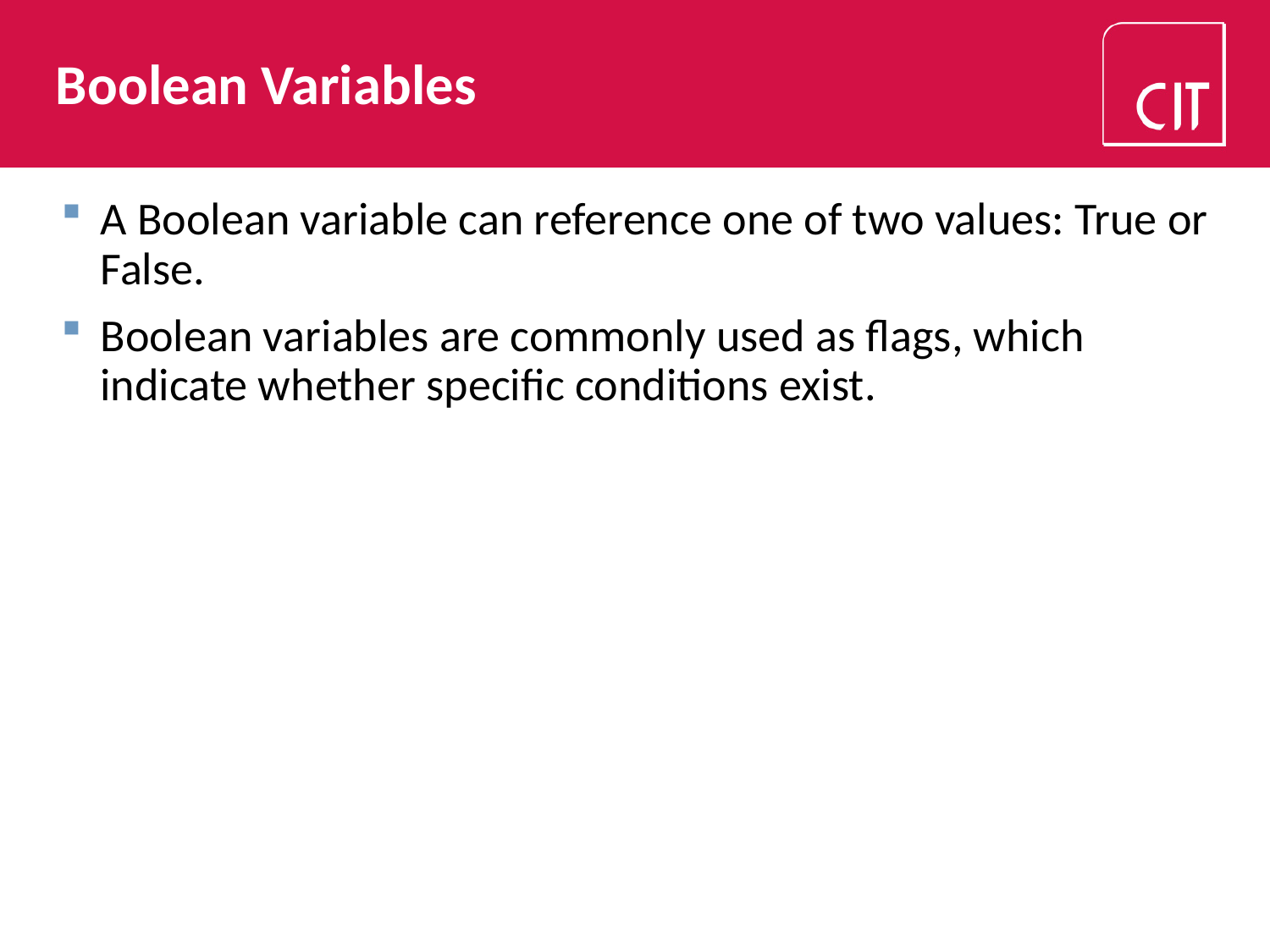

# Boolean Variables
A Boolean variable can reference one of two values: True or False.
Boolean variables are commonly used as flags, which indicate whether specific conditions exist.